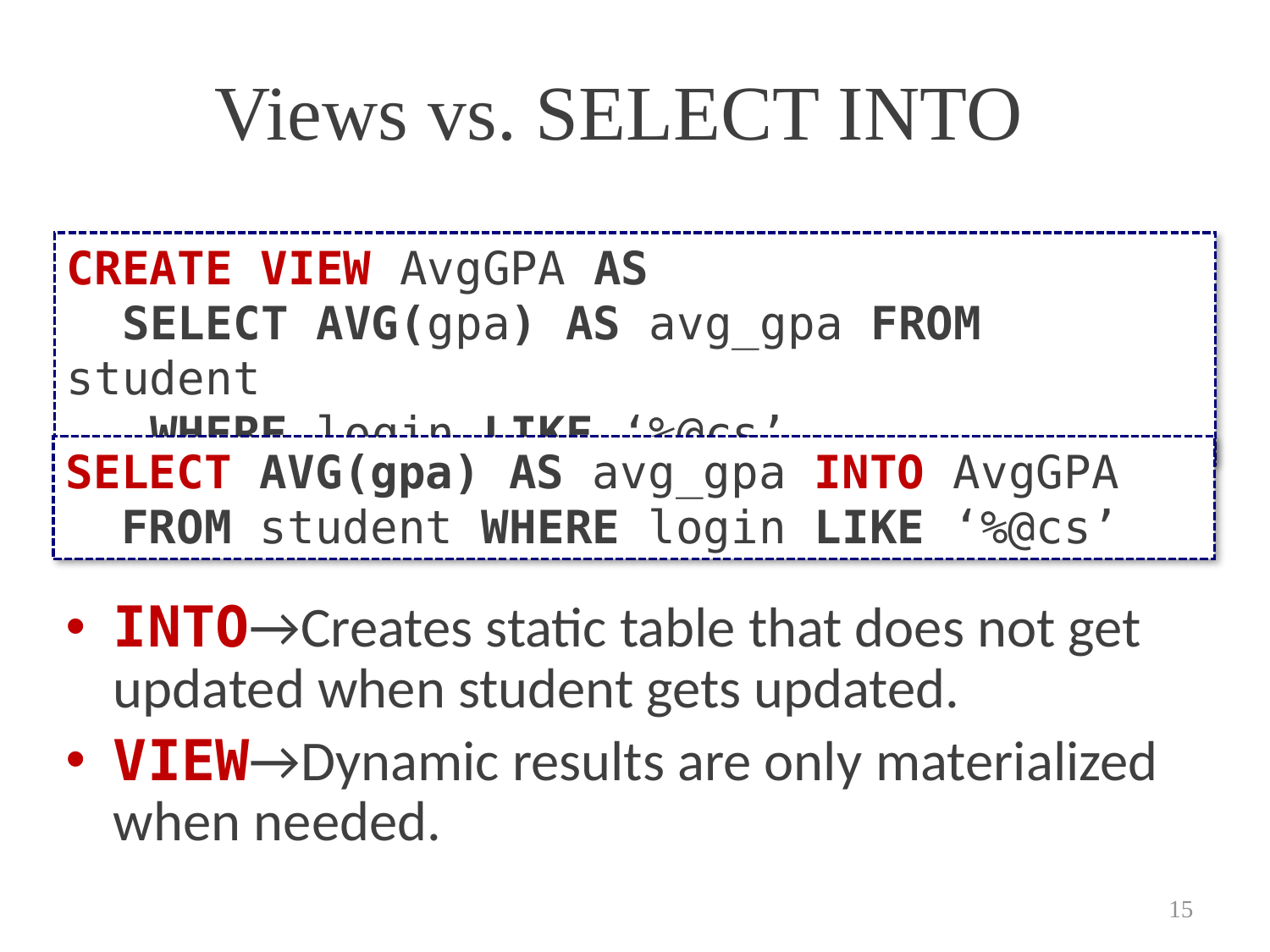

# Views vs. SELECT INTO
CREATE VIEW AvgGPA AS
  SELECT AVG(gpa) AS avg_gpa FROM student
   WHERE login LIKE ‘%@cs’
SELECT AVG(gpa) AS avg_gpa INTO AvgGPA
  FROM student WHERE login LIKE ‘%@cs’
INTO→Creates static table that does not get updated when student gets updated.
VIEW→Dynamic results are only materialized when needed.
15